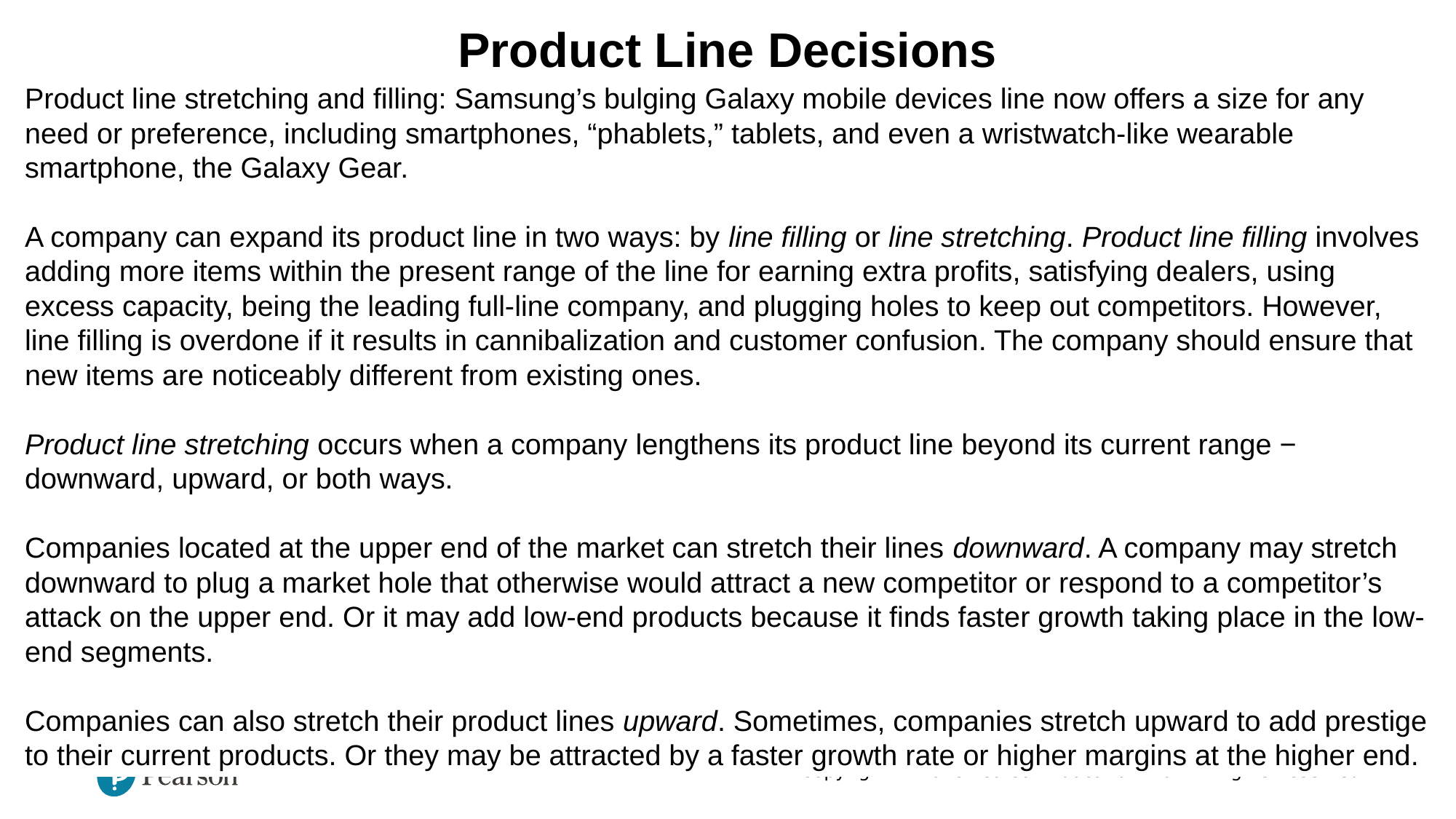

# Product Line Decisions
Product line stretching and filling: Samsung’s bulging Galaxy mobile devices line now offers a size for any need or preference, including smartphones, “phablets,” tablets, and even a wristwatch-like wearable smartphone, the Galaxy Gear.

A company can expand its product line in two ways: by line filling or line stretching. Product line filling involves adding more items within the present range of the line for earning extra profits, satisfying dealers, using excess capacity, being the leading full-line company, and plugging holes to keep out competitors. However, line filling is overdone if it results in cannibalization and customer confusion. The company should ensure that new items are noticeably different from existing ones.

Product line stretching occurs when a company lengthens its product line beyond its current range − downward, upward, or both ways.

Companies located at the upper end of the market can stretch their lines downward. A company may stretch downward to plug a market hole that otherwise would attract a new competitor or respond to a competitor’s attack on the upper end. Or it may add low-end products because it finds faster growth taking place in the low-end segments.

Companies can also stretch their product lines upward. Sometimes, companies stretch upward to add prestige to their current products. Or they may be attracted by a faster growth rate or higher margins at the higher end.